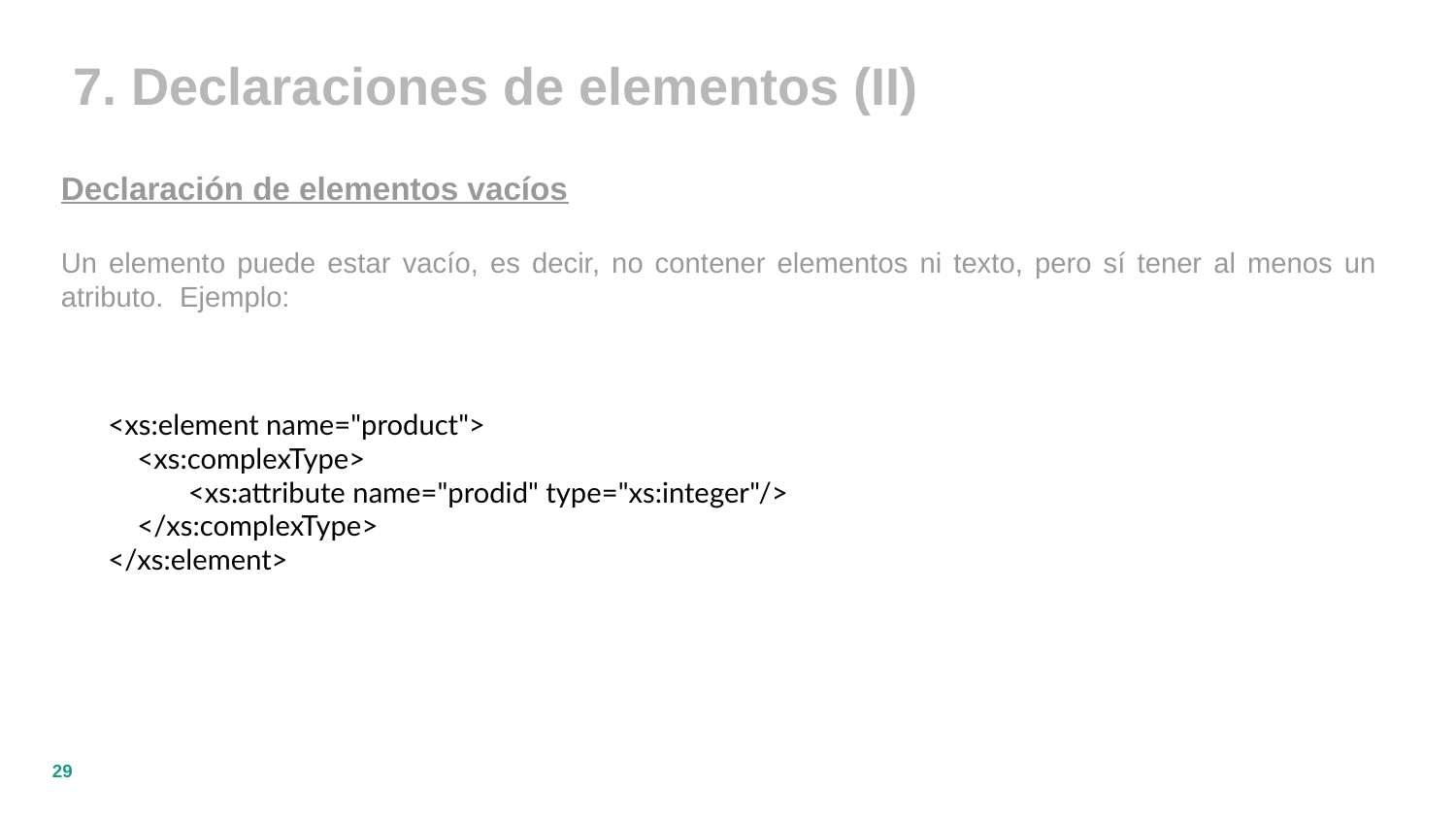

7. Declaraciones de elementos (II)
Declaración de elementos vacíos

Un elemento puede estar vacío, es decir, no contener elementos ni texto, pero sí tener al menos un atributo.  Ejemplo:

<xs:element name="product">
    <xs:complexType>
           <xs:attribute name="prodid" type="xs:integer"/>
    </xs:complexType>
</xs:element>

29